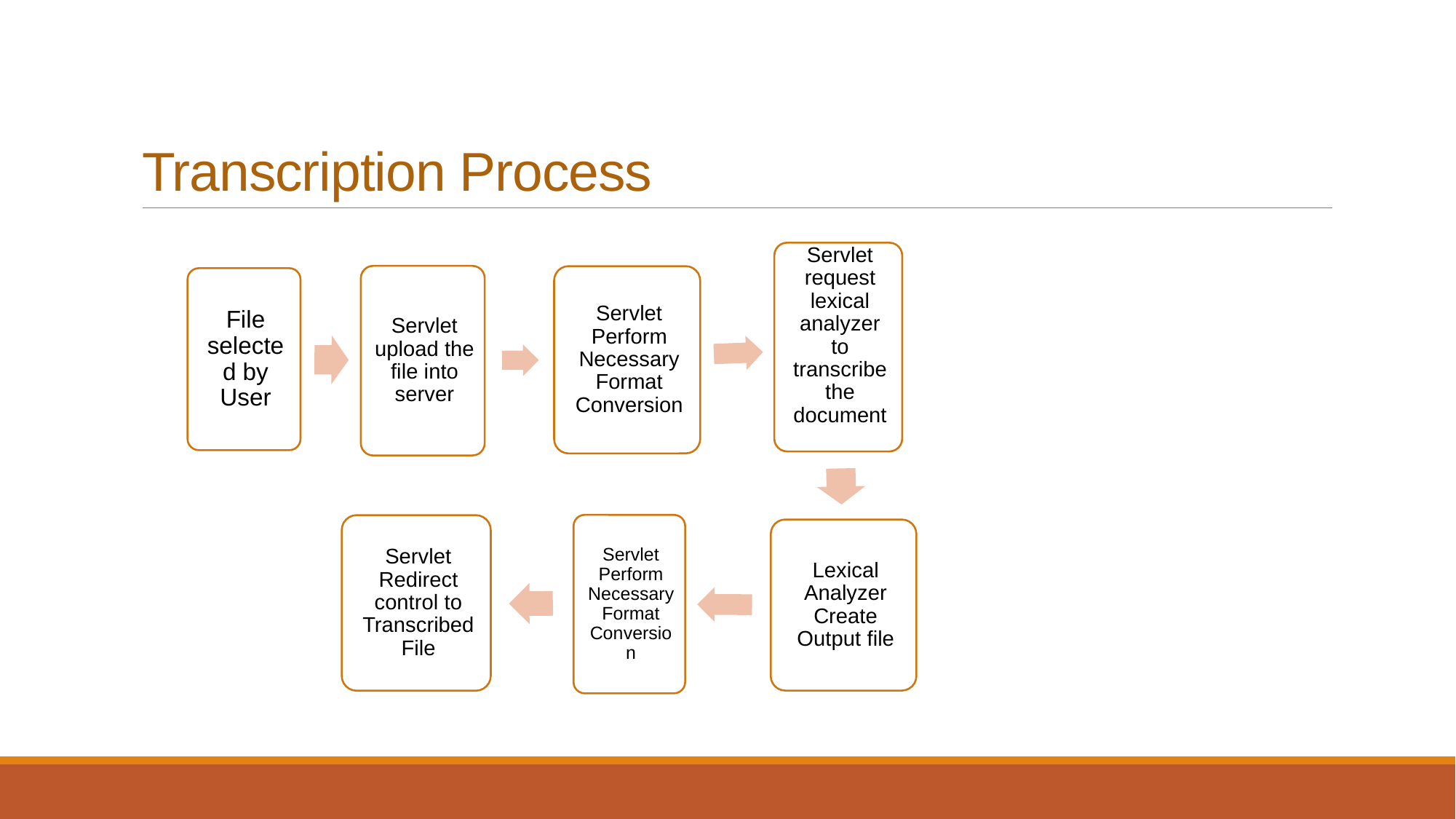

# Transcription Process
File selected by User

Servlet upload the file into server

Servlet Perform Necessary Format Conversion

Servlet request lexical analyzer to transcribe the document

Lexical Analyzer Create Output file

Servlet Perform Necessary Format Conversion

Servlet Redirect control to Transcribed File